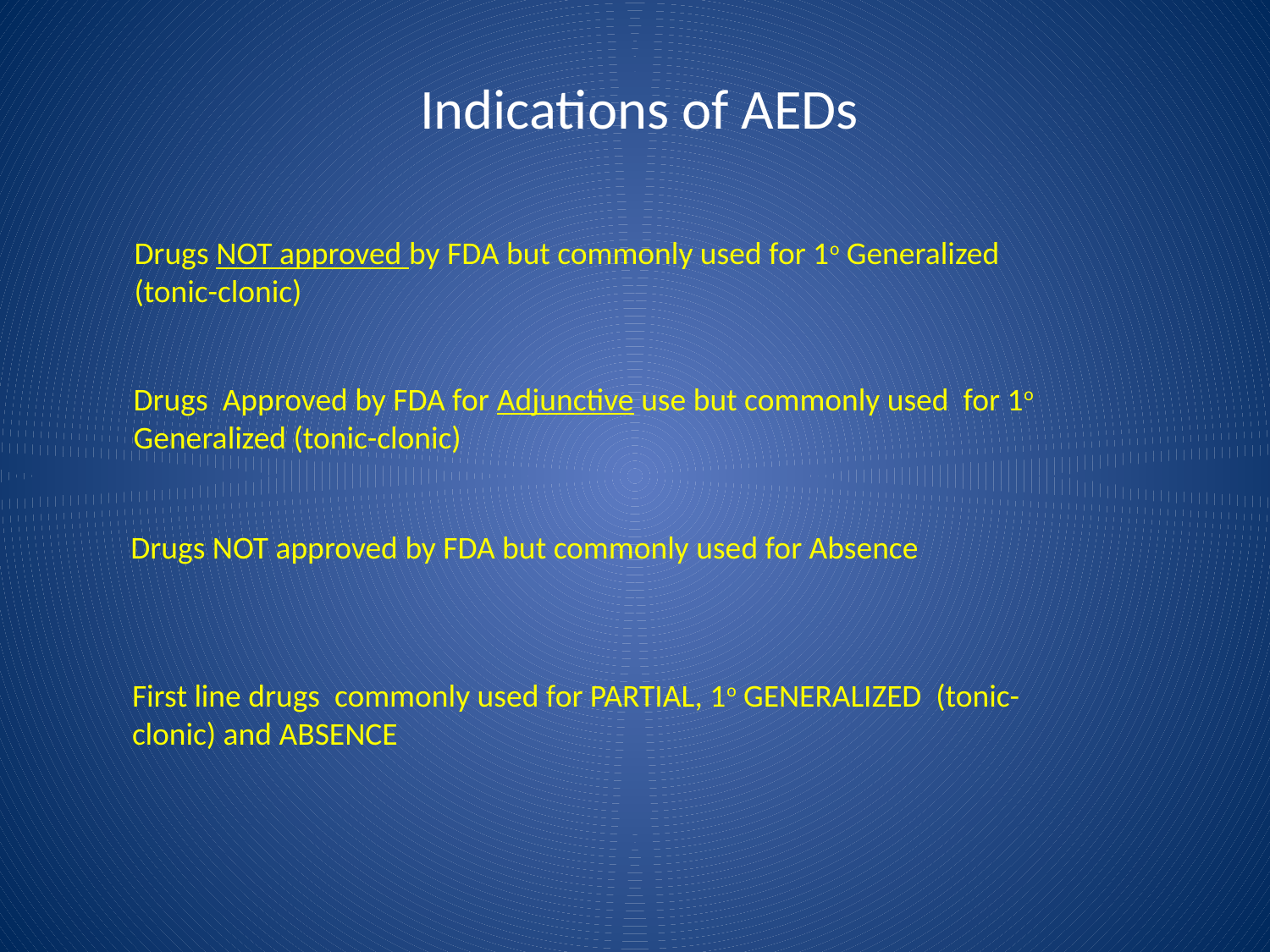

# Indications of AEDs
Drugs NOT approved by FDA but commonly used for 1o Generalized (tonic-clonic)

Drugs  Approved by FDA for Adjunctive use but commonly used  for 1o Generalized (tonic-clonic)

Drugs NOT approved by FDA but commonly used for Absence

First line drugs  commonly used for PARTIAL, 1o GENERALIZED  (tonic-clonic) and ABSENCE